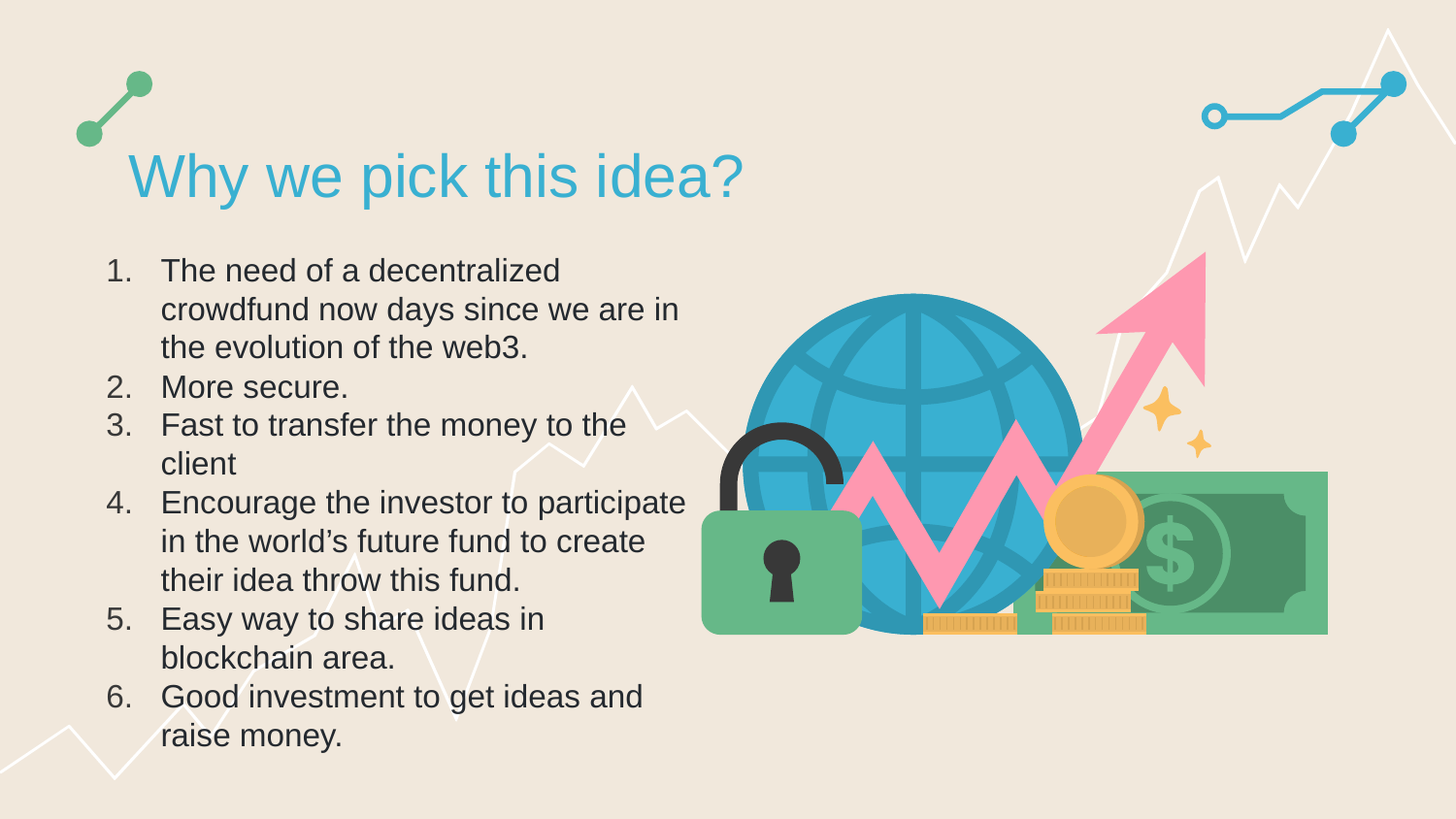

# Why we pick this idea?
The need of a decentralized crowdfund now days since we are in the evolution of the web3.
More secure.
Fast to transfer the money to the client
Encourage the investor to participate in the world’s future fund to create their idea throw this fund.
Easy way to share ideas in blockchain area.
Good investment to get ideas and raise money.